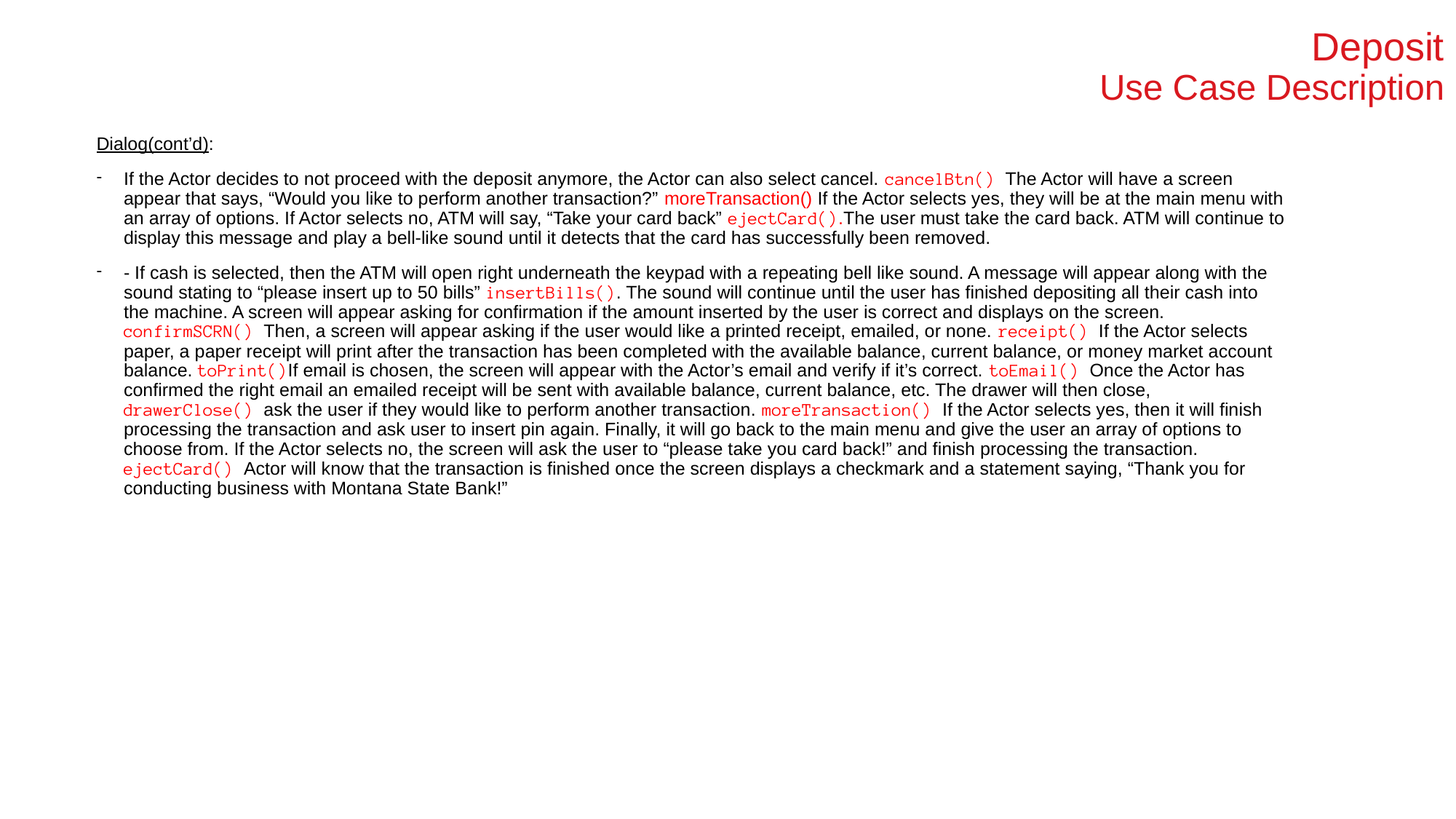

# Deposit Use Case Description
Dialog(cont’d):
If the Actor decides to not proceed with the deposit anymore, the Actor can also select cancel. cancelBtn() The Actor will have a screen appear that says, “Would you like to perform another transaction?” moreTransaction() If the Actor selects yes, they will be at the main menu with an array of options. If Actor selects no, ATM will say, “Take your card back” ejectCard().The user must take the card back. ATM will continue to display this message and play a bell-like sound until it detects that the card has successfully been removed.
- If cash is selected, then the ATM will open right underneath the keypad with a repeating bell like sound. A message will appear along with the sound stating to “please insert up to 50 bills” insertBills(). The sound will continue until the user has finished depositing all their cash into the machine. A screen will appear asking for confirmation if the amount inserted by the user is correct and displays on the screen. confirmSCRN() Then, a screen will appear asking if the user would like a printed receipt, emailed, or none. receipt() If the Actor selects paper, a paper receipt will print after the transaction has been completed with the available balance, current balance, or money market account balance. toPrint()If email is chosen, the screen will appear with the Actor’s email and verify if it’s correct. toEmail() Once the Actor has confirmed the right email an emailed receipt will be sent with available balance, current balance, etc. The drawer will then close, drawerClose() ask the user if they would like to perform another transaction. moreTransaction() If the Actor selects yes, then it will finish processing the transaction and ask user to insert pin again. Finally, it will go back to the main menu and give the user an array of options to choose from. If the Actor selects no, the screen will ask the user to “please take you card back!” and finish processing the transaction. ejectCard() Actor will know that the transaction is finished once the screen displays a checkmark and a statement saying, “Thank you for conducting business with Montana State Bank!”